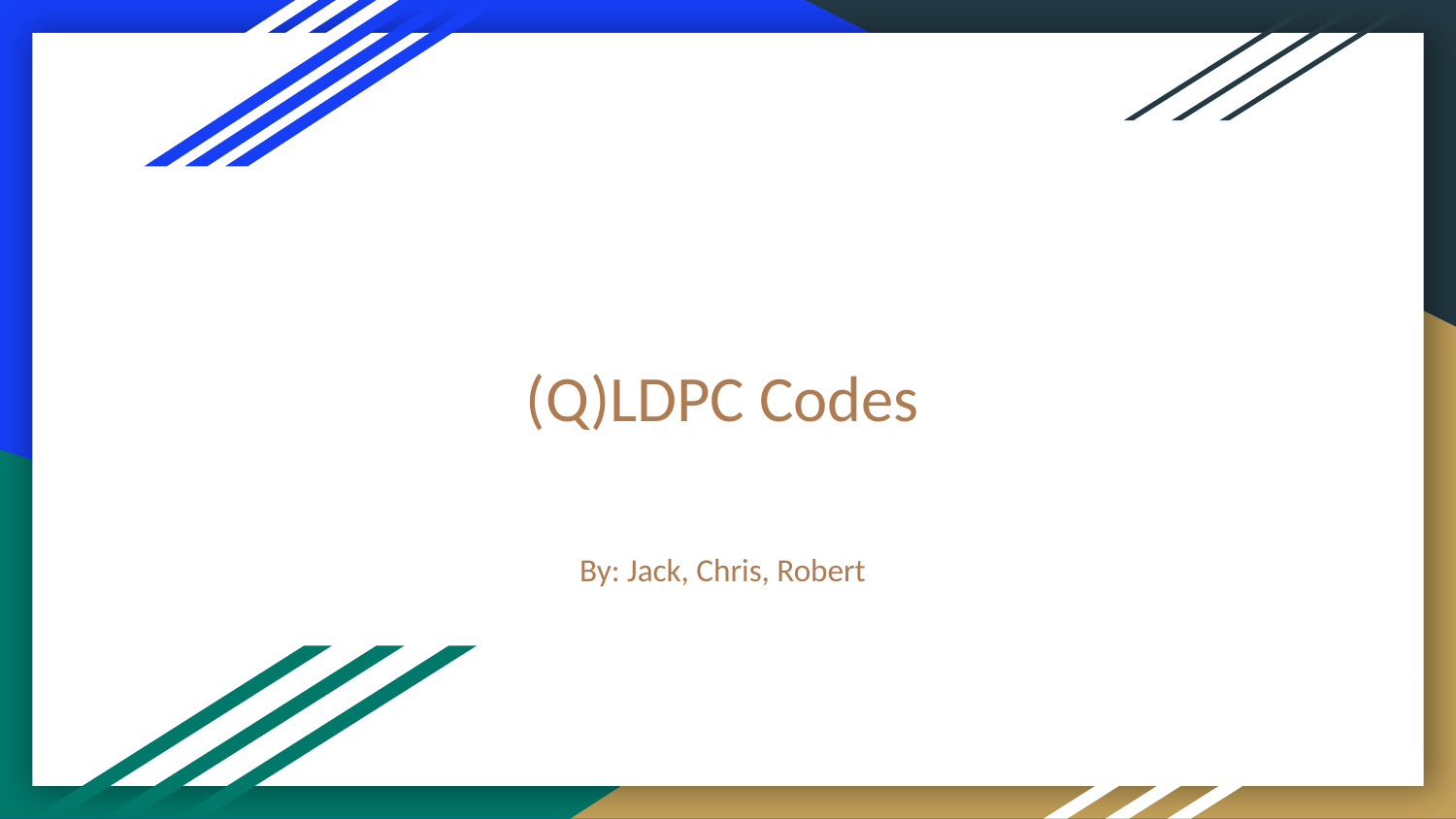

# (Q)LDPC Codes
By: Jack, Chris, Robert